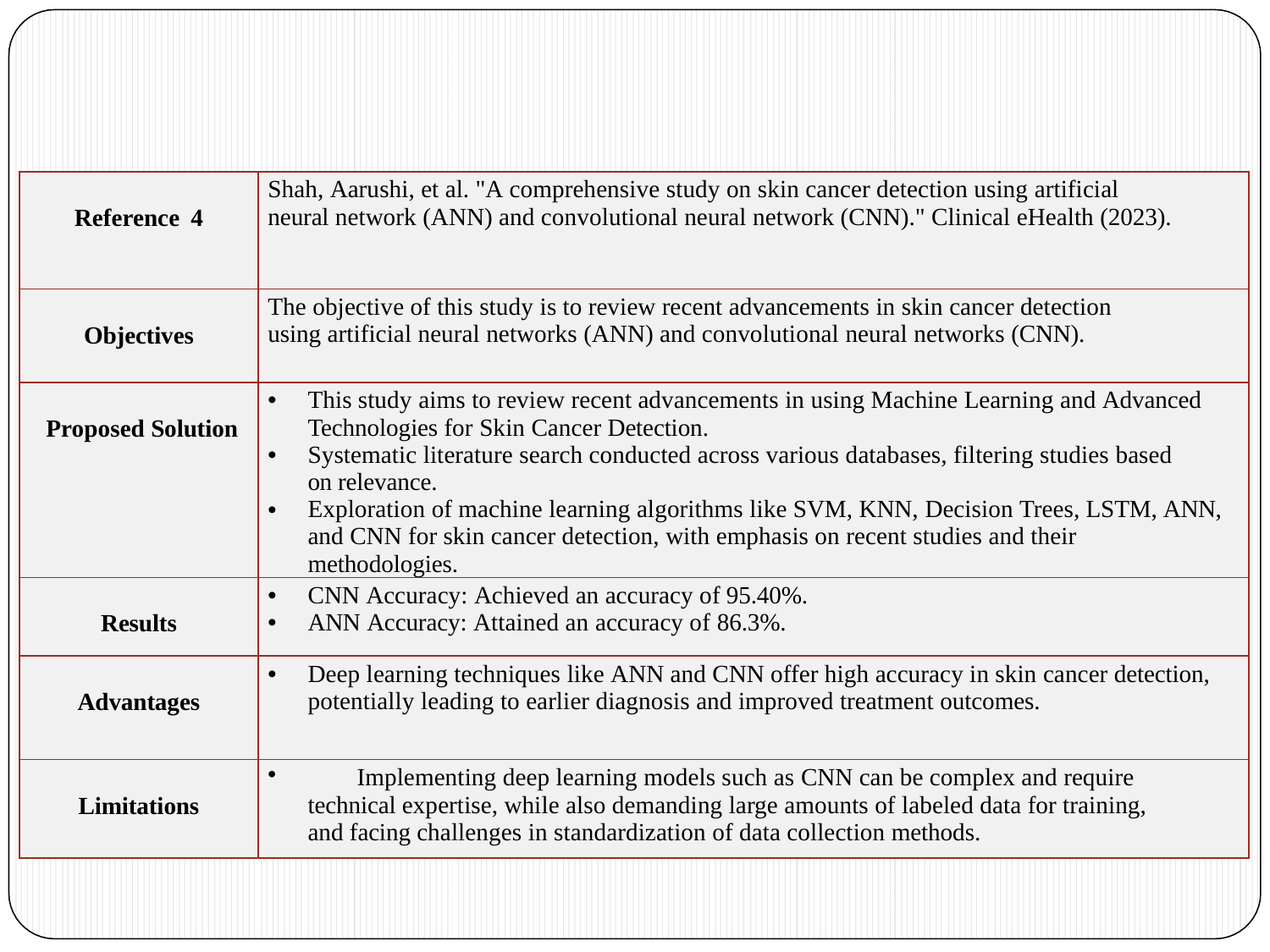

| Reference 4 | Shah, Aarushi, et al. "A comprehensive study on skin cancer detection using artificial neural network (ANN) and convolutional neural network (CNN)." Clinical eHealth (2023). |
| --- | --- |
| Objectives | The objective of this study is to review recent advancements in skin cancer detection using artificial neural networks (ANN) and convolutional neural networks (CNN). |
| Proposed Solution | This study aims to review recent advancements in using Machine Learning and Advanced Technologies for Skin Cancer Detection. Systematic literature search conducted across various databases, filtering studies based on relevance. Exploration of machine learning algorithms like SVM, KNN, Decision Trees, LSTM, ANN, and CNN for skin cancer detection, with emphasis on recent studies and their methodologies. |
| Results | CNN Accuracy: Achieved an accuracy of 95.40%. ANN Accuracy: Attained an accuracy of 86.3%. |
| Advantages | Deep learning techniques like ANN and CNN offer high accuracy in skin cancer detection, potentially leading to earlier diagnosis and improved treatment outcomes. |
| Limitations | Implementing deep learning models such as CNN can be complex and require technical expertise, while also demanding large amounts of labeled data for training, and facing challenges in standardization of data collection methods. |